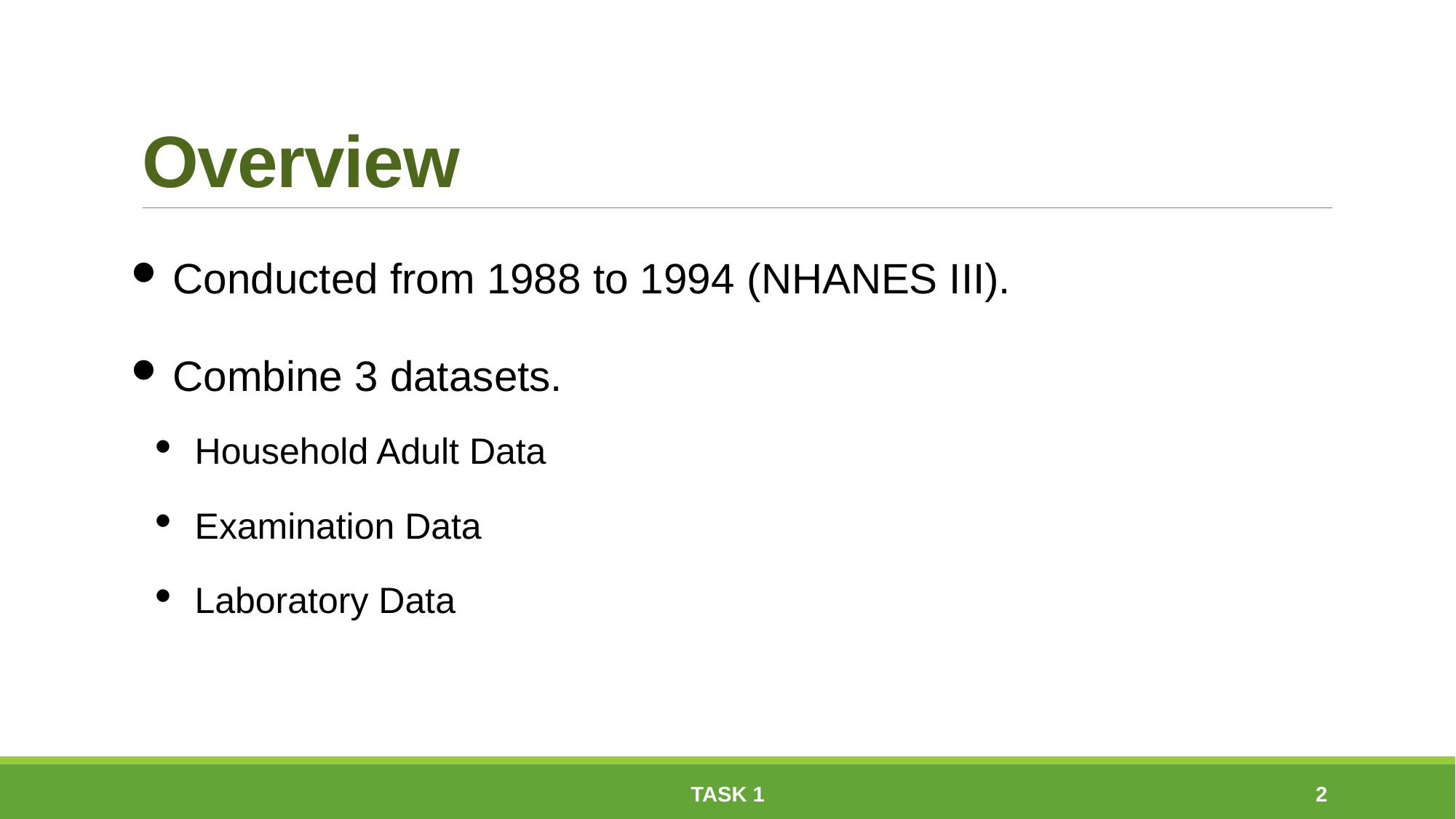

# Overview
Conducted from 1988 to 1994 (NHANES III).
Combine 3 datasets.
Household Adult Data
Examination Data
Laboratory Data

task 1
2